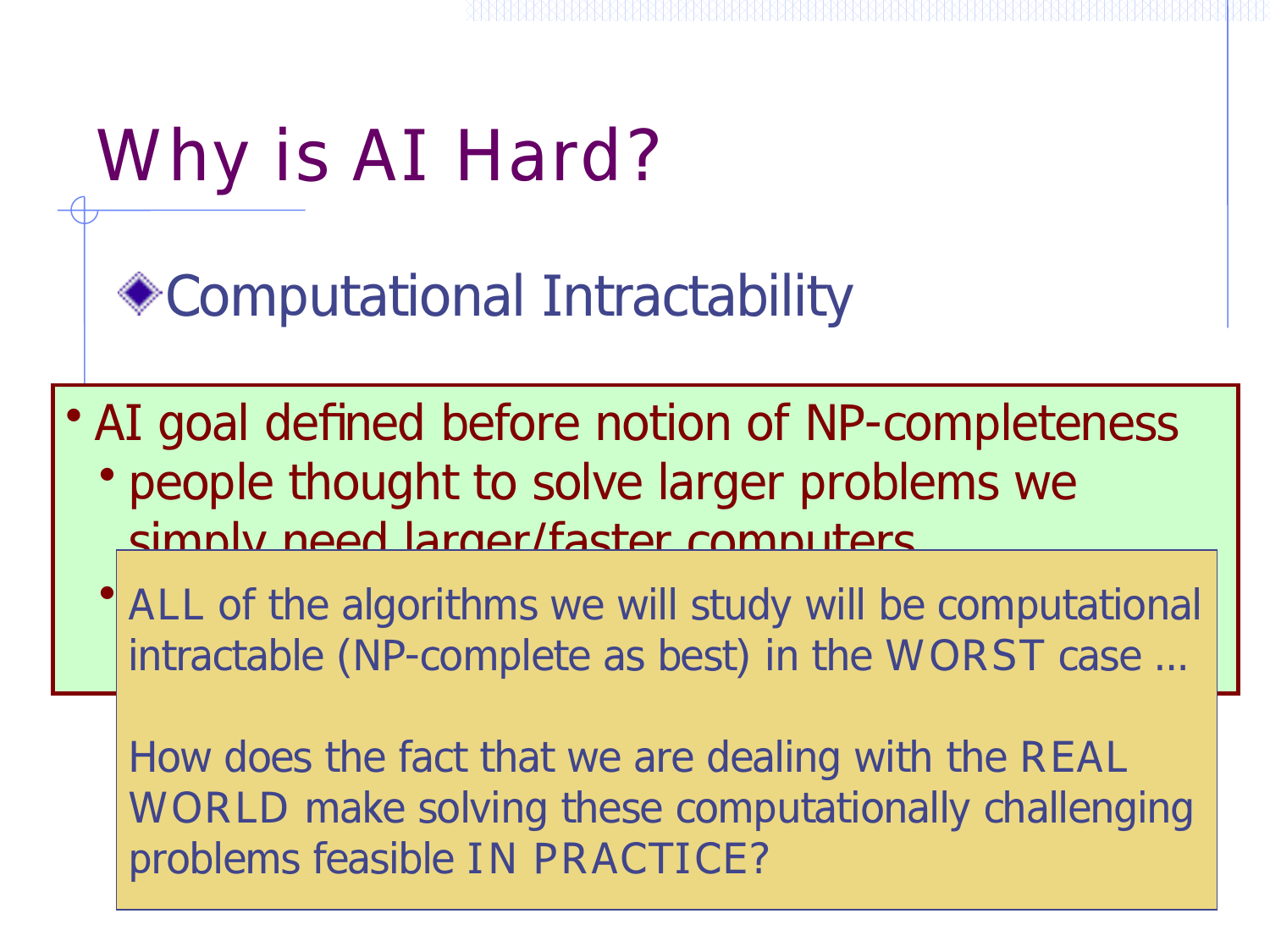

# Why is AI Hard?
Computational Intractability

AI goal defined before notion of NP-completeness
people thought to solve larger problems we
simply need larger/faster computers
didn’t understand the notion of exponential
growth
ALL of the algorithms we will study will be computational intractable (NP-complete as best) in the WORST case …

How does the fact that we are dealing with the REAL WORLD make solving these computationally challenging problems feasible IN PRACTICE?